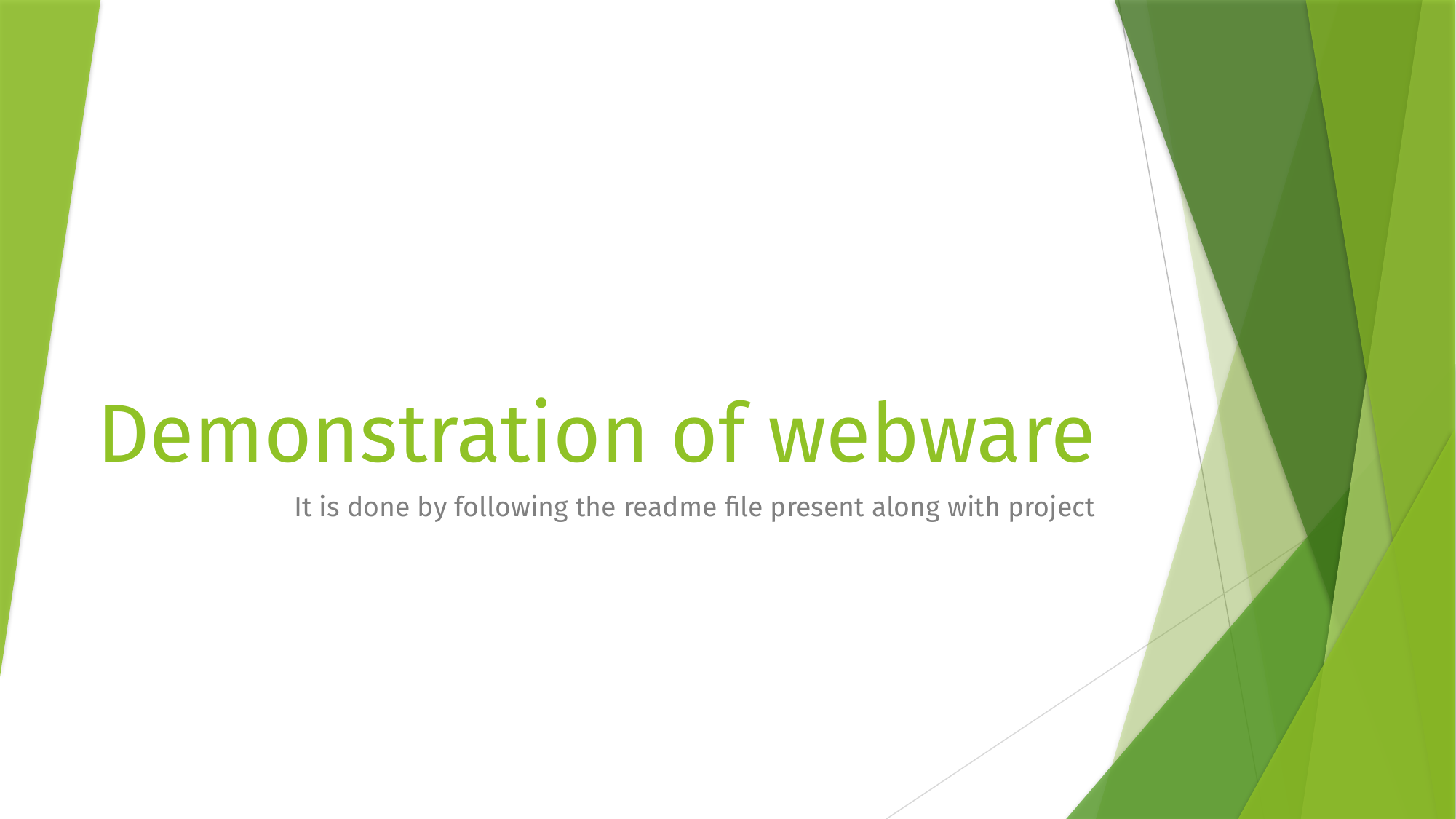

# Demonstration of webware
It is done by following the readme file present along with project